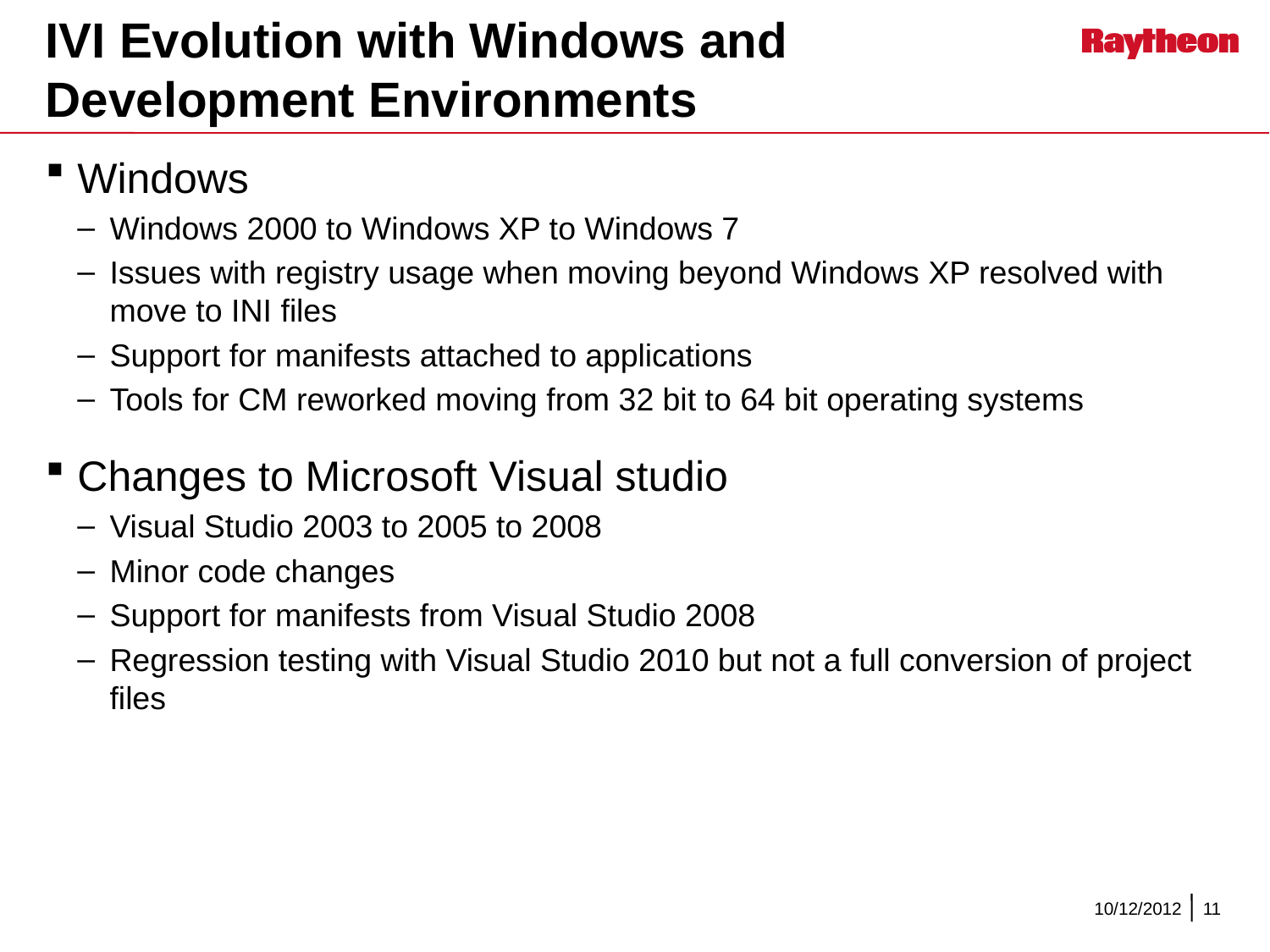

# IVI Evolution with Windows and Development Environments
Windows
Windows 2000 to Windows XP to Windows 7
Issues with registry usage when moving beyond Windows XP resolved with move to INI files
Support for manifests attached to applications
Tools for CM reworked moving from 32 bit to 64 bit operating systems
Changes to Microsoft Visual studio
Visual Studio 2003 to 2005 to 2008
Minor code changes
Support for manifests from Visual Studio 2008
Regression testing with Visual Studio 2010 but not a full conversion of project files
10/12/2012
11